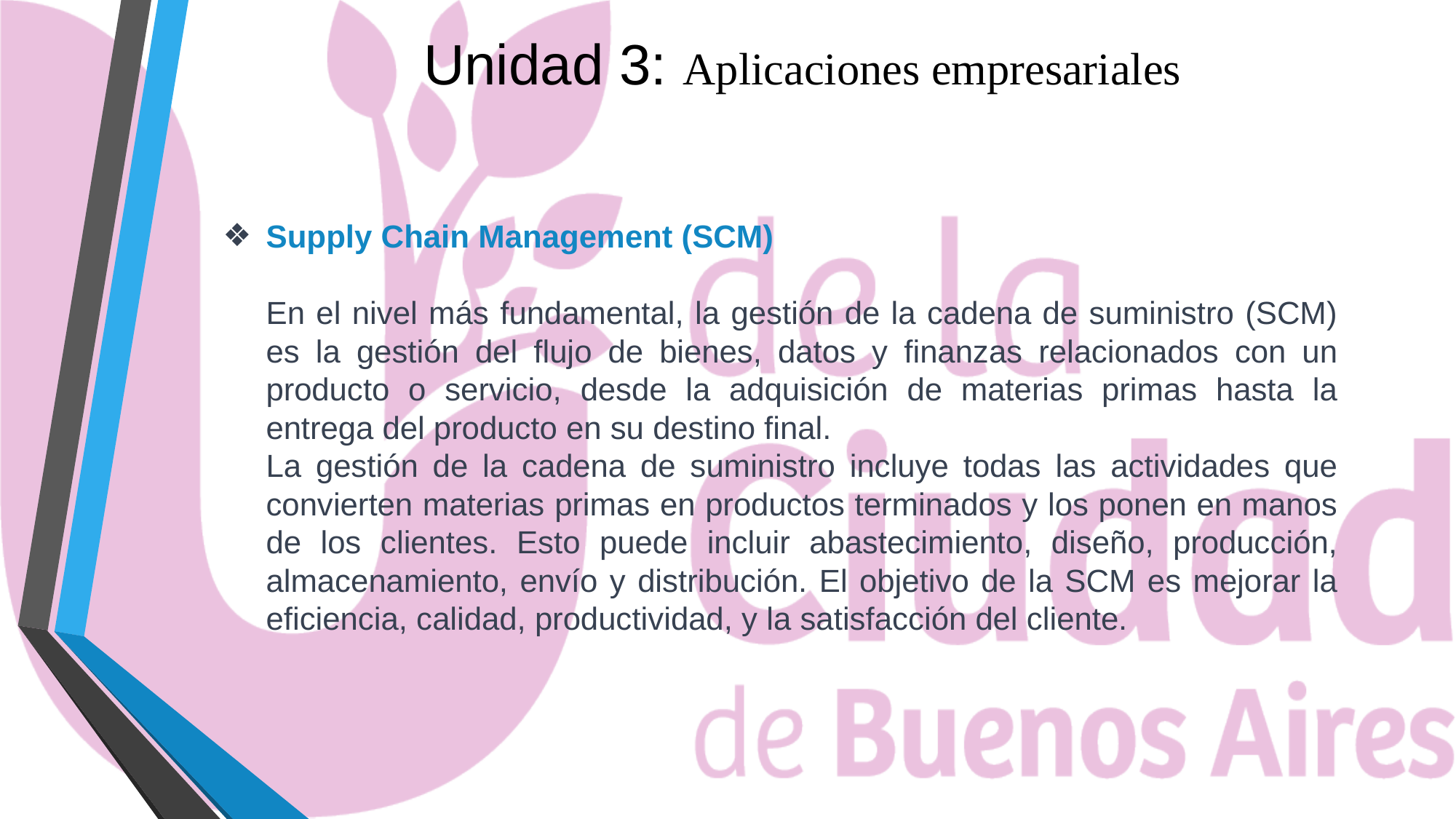

# Unidad 3: Aplicaciones empresariales
Supply Chain Management (SCM)

En el nivel más fundamental, la gestión de la cadena de suministro (SCM) es la gestión del flujo de bienes, datos y finanzas relacionados con un producto o servicio, desde la adquisición de materias primas hasta la entrega del producto en su destino final.
La gestión de la cadena de suministro incluye todas las actividades que convierten materias primas en productos terminados y los ponen en manos de los clientes. Esto puede incluir abastecimiento, diseño, producción, almacenamiento, envío y distribución. El objetivo de la SCM es mejorar la eficiencia, calidad, productividad, y la satisfacción del cliente.